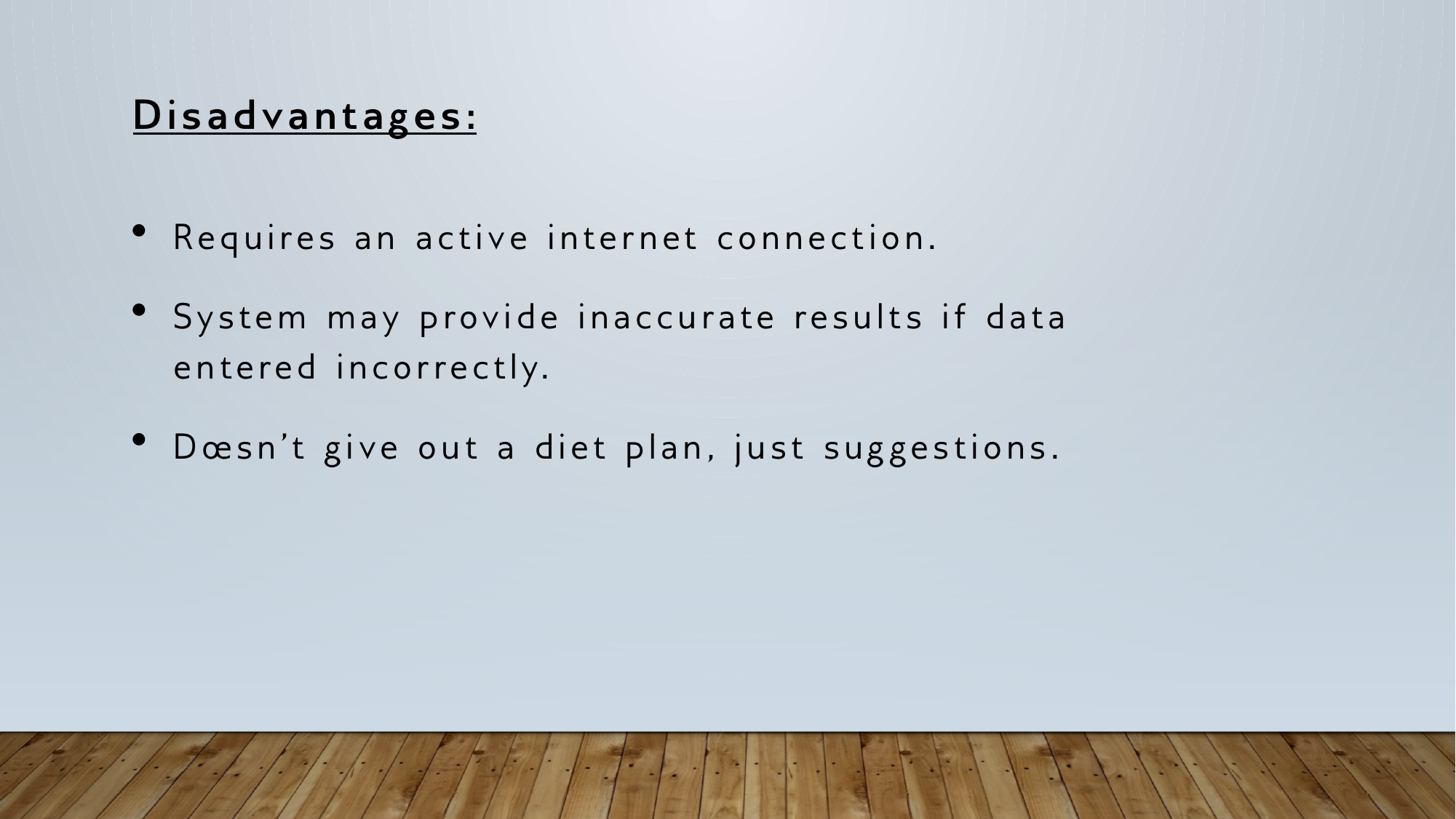

Disadvantages:

Requires an active internet connection.

System may provide inaccurate results if data entered incorrectly.

Doesn’t give out a diet plan, just suggestions.